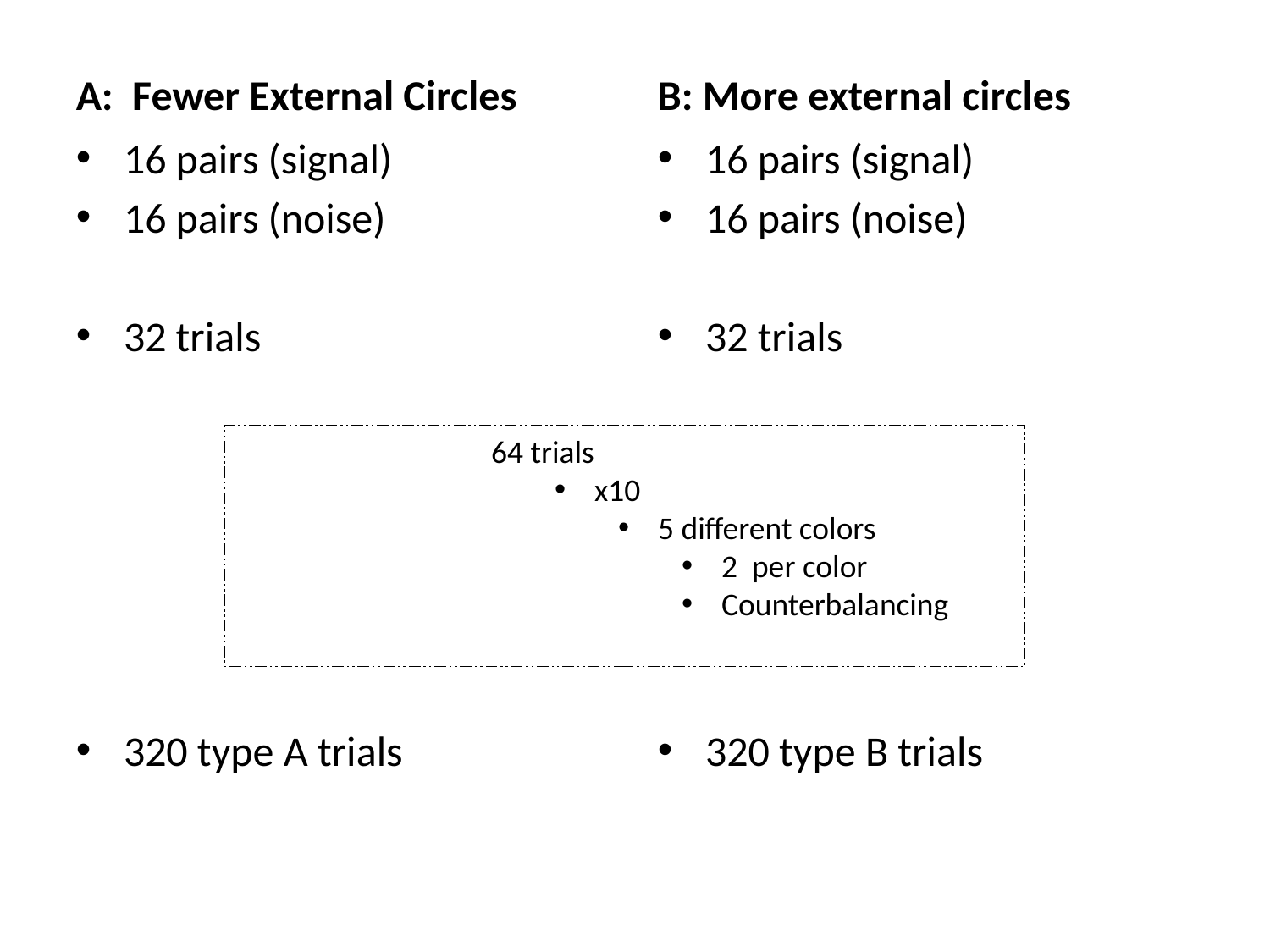

A:  Fewer External Circles
B: More external circles
#
16 pairs (signal)
16 pairs (noise)

32 trials

320 type A trials

16 pairs (signal)
16 pairs (noise)

32 trials

320 type B trials
		64 trials
x10
5 different colors
2  per color
Counterbalancing